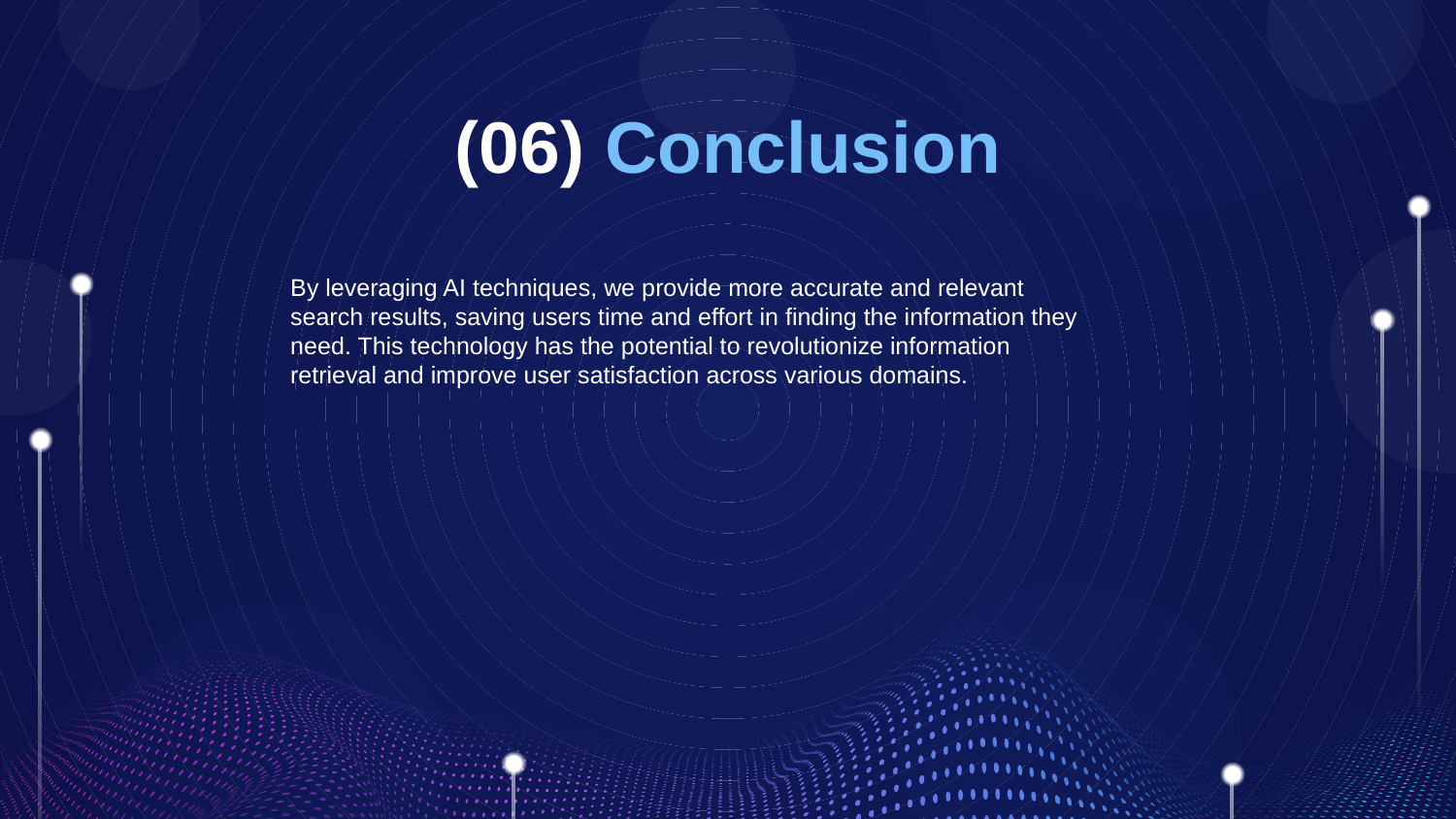

# (06) Conclusion
By leveraging AI techniques, we provide more accurate and relevant search results, saving users time and effort in finding the information they need. This technology has the potential to revolutionize information retrieval and improve user satisfaction across various domains.